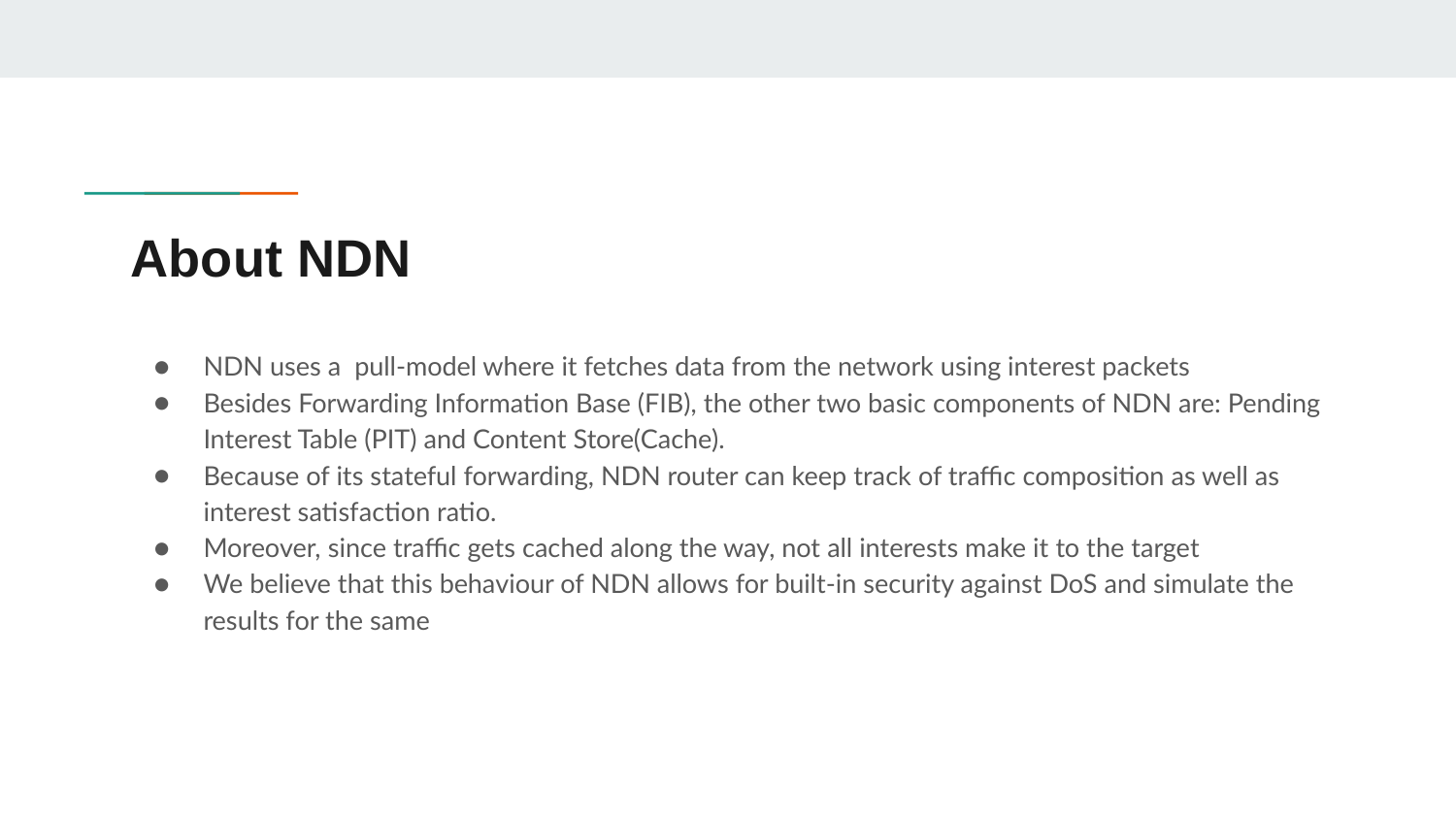

# About NDN
NDN uses a  pull-model where it fetches data from the network using interest packets
Besides Forwarding Information Base (FIB), the other two basic components of NDN are: Pending Interest Table (PIT) and Content Store(Cache).
Because of its stateful forwarding, NDN router can keep track of traffic composition as well as interest satisfaction ratio.
Moreover, since traffic gets cached along the way, not all interests make it to the target
We believe that this behaviour of NDN allows for built-in security against DoS and simulate the results for the same